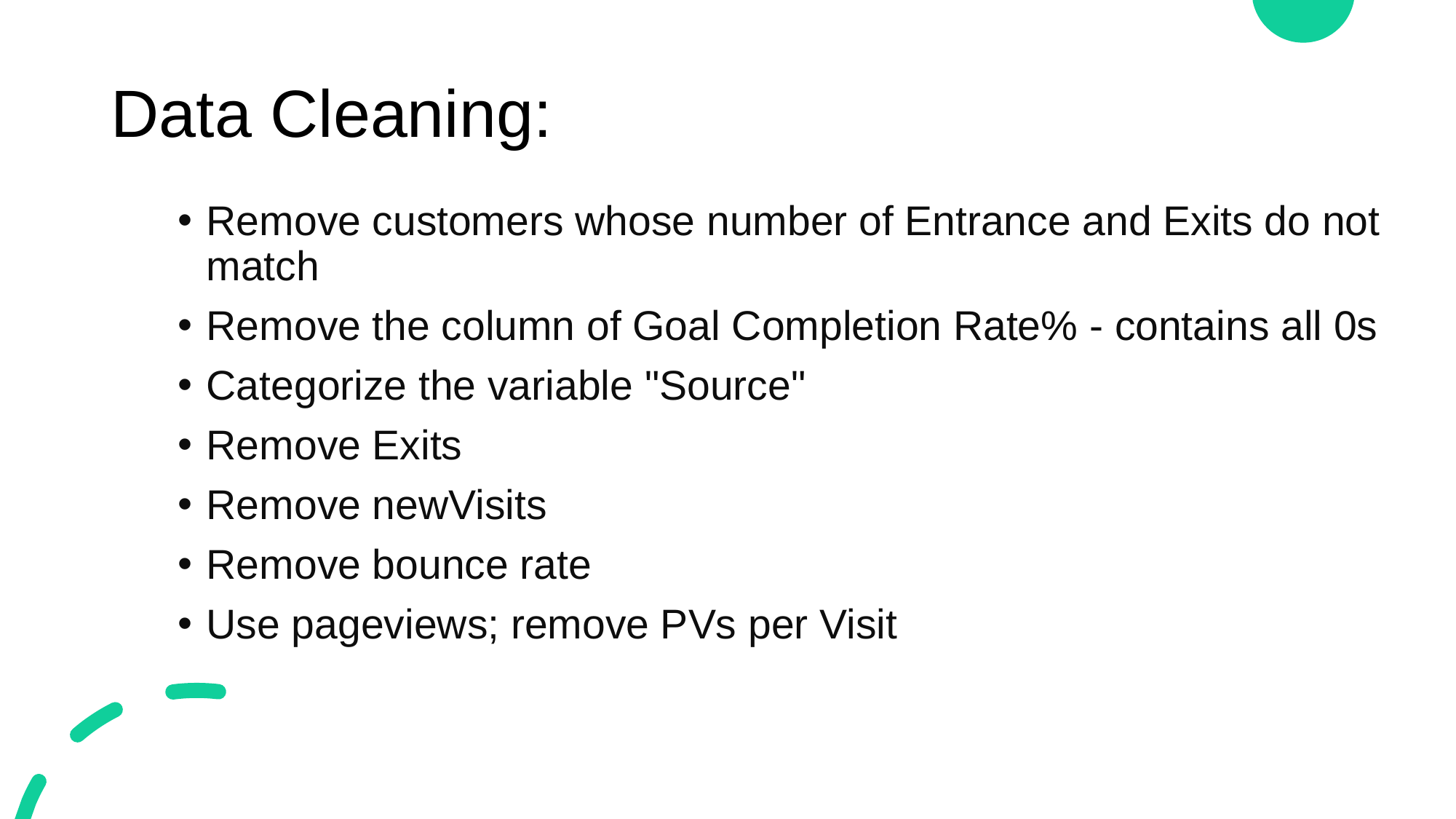

# Data Cleaning:
Remove customers whose number of Entrance and Exits do not match
Remove the column of Goal Completion Rate% - contains all 0s
Categorize the variable "Source"
Remove Exits
Remove newVisits
Remove bounce rate
Use pageviews; remove PVs per Visit